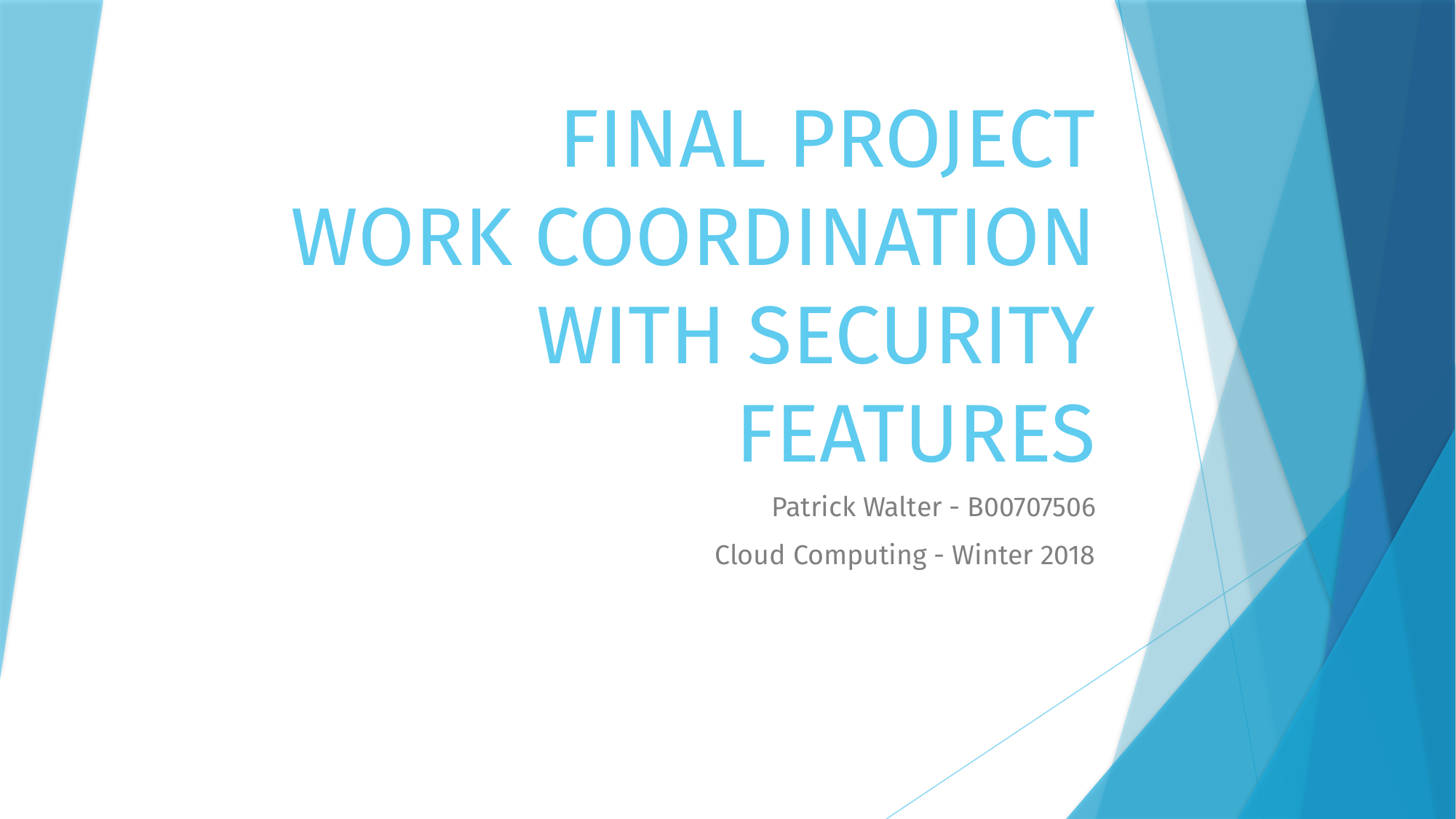

# Final Project Work Coordination with Security Features
Patrick Walter - B00707506
Cloud Computing - Winter 2018